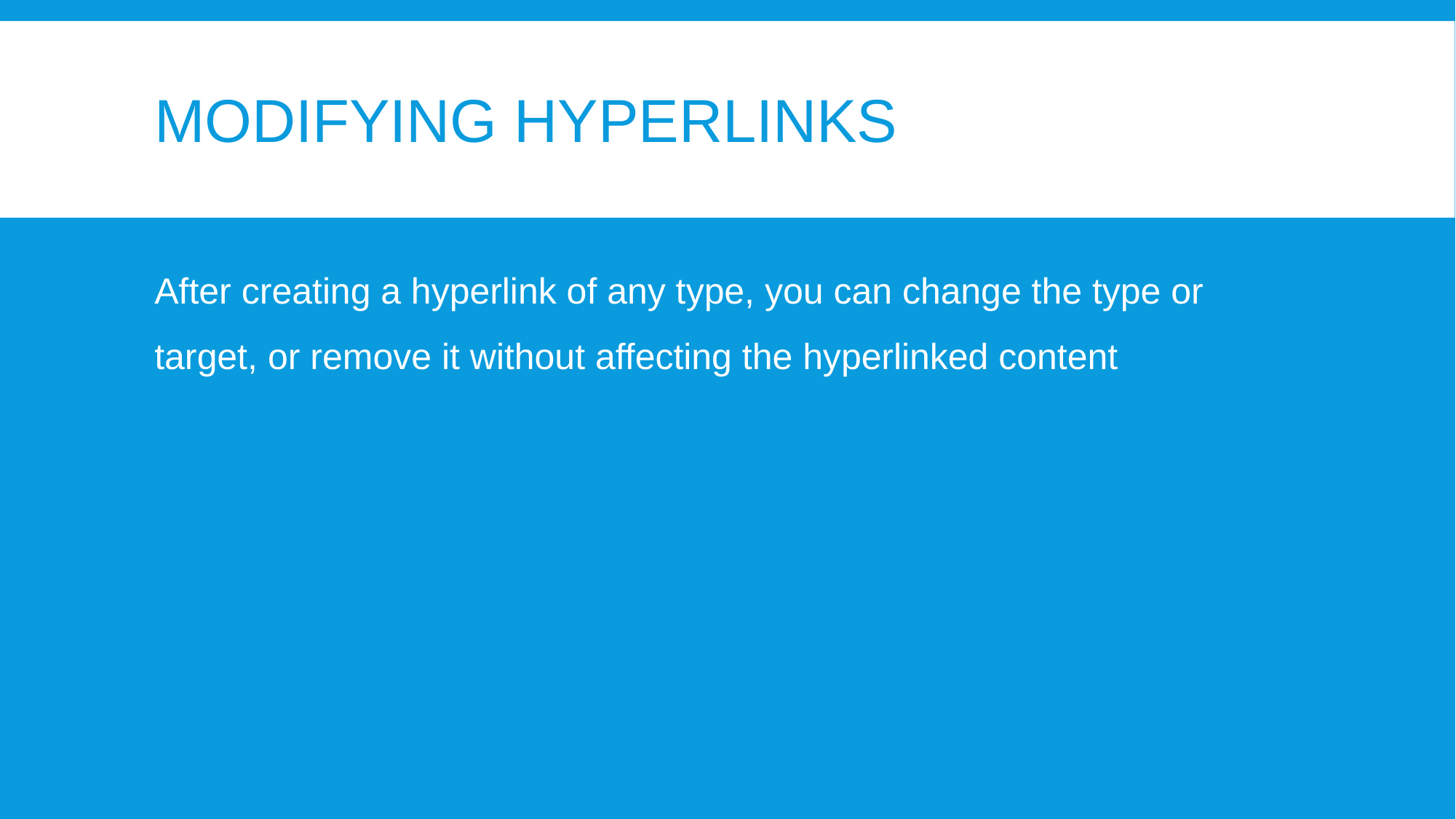

# Modifying Hyperlinks
After creating a hyperlink of any type, you can change the type or target, or remove it without affecting the hyperlinked content